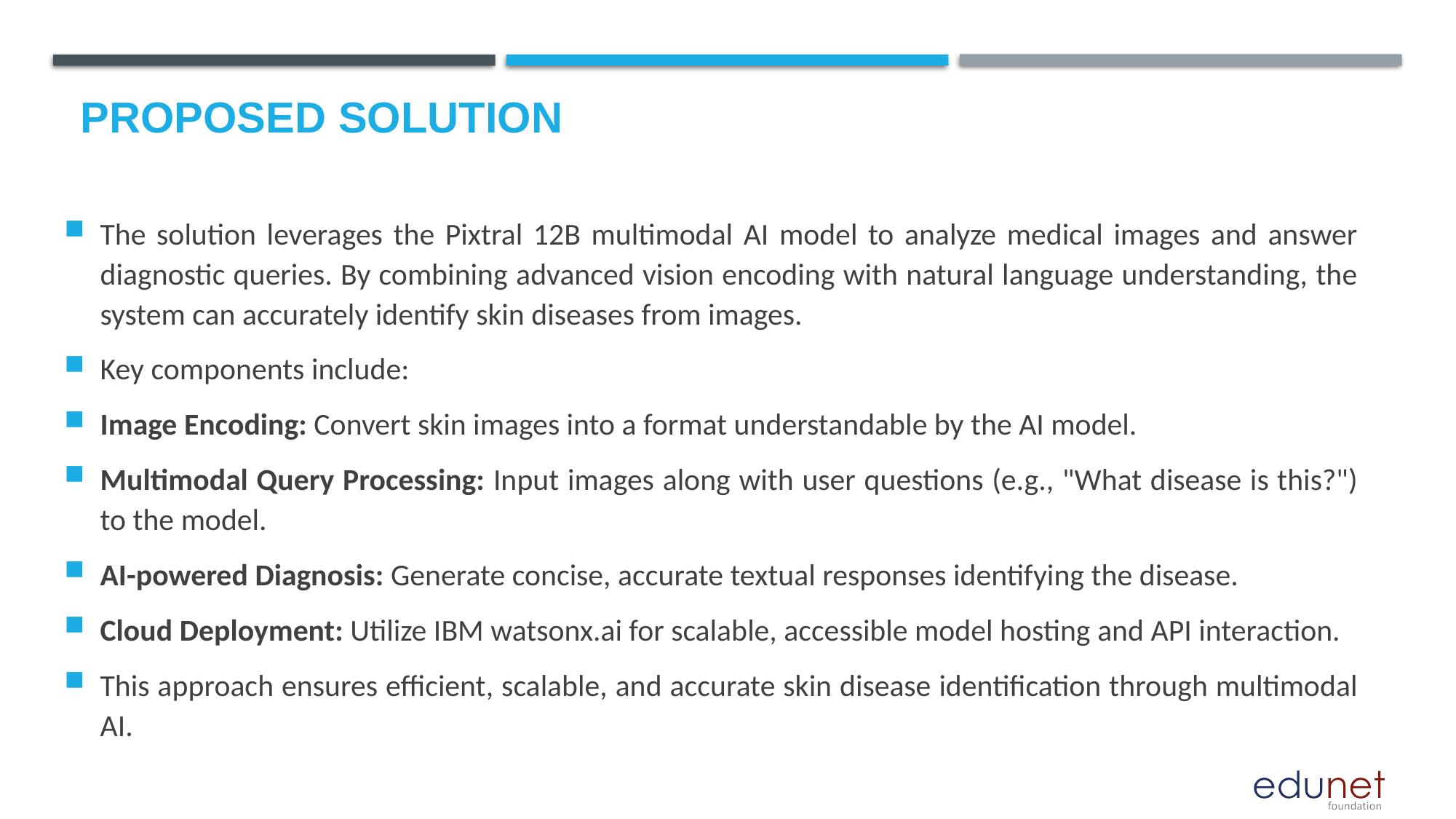

# Proposed Solution
The solution leverages the Pixtral 12B multimodal AI model to analyze medical images and answer diagnostic queries. By combining advanced vision encoding with natural language understanding, the system can accurately identify skin diseases from images.
Key components include:
Image Encoding: Convert skin images into a format understandable by the AI model.
Multimodal Query Processing: Input images along with user questions (e.g., "What disease is this?") to the model.
AI-powered Diagnosis: Generate concise, accurate textual responses identifying the disease.
Cloud Deployment: Utilize IBM watsonx.ai for scalable, accessible model hosting and API interaction.
This approach ensures efficient, scalable, and accurate skin disease identification through multimodal AI.